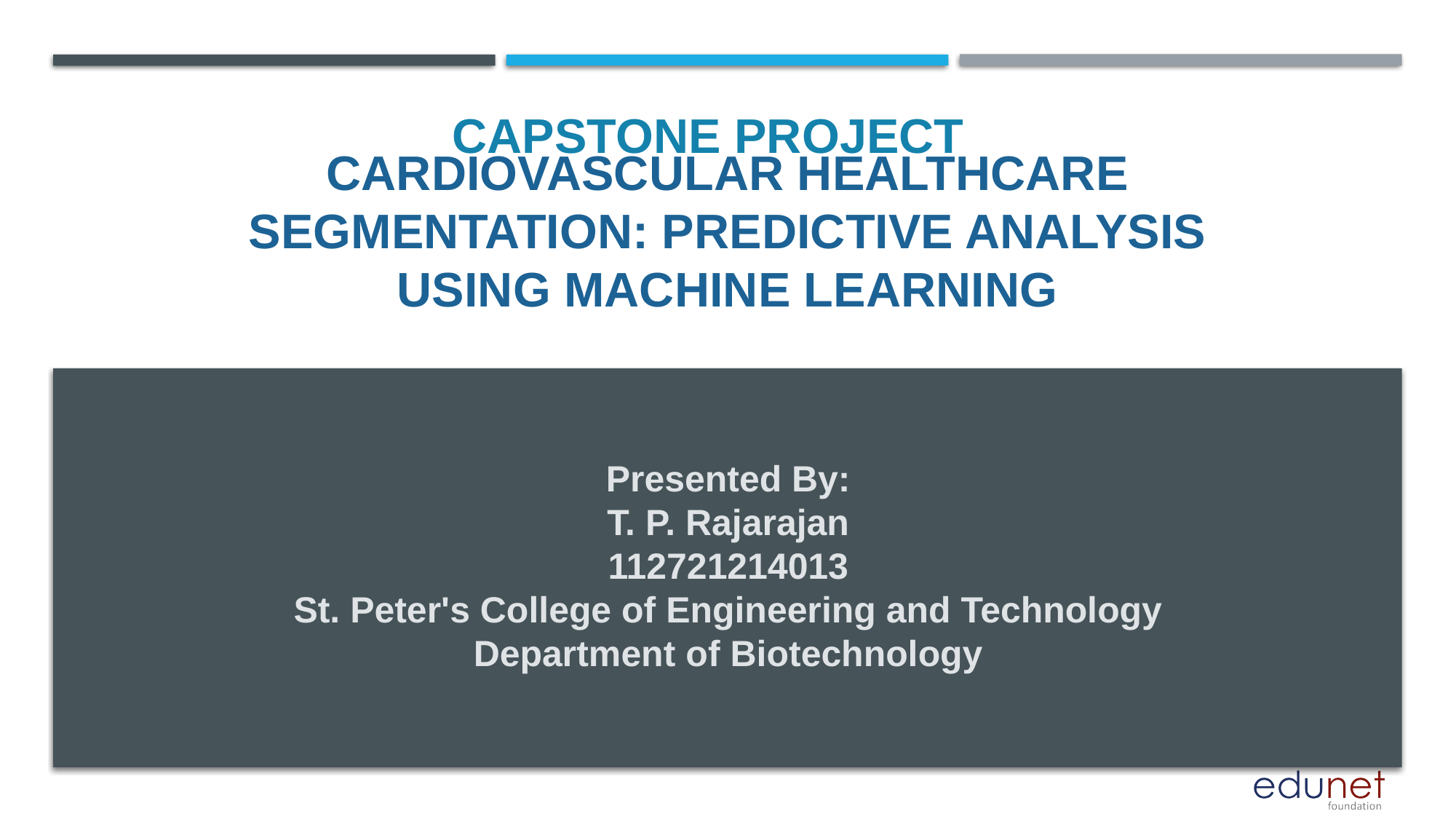

CAPSTONE PROJECT
# CARDIOVASCULAR Healthcare Segmentation: Predictive Analysis Using Machine Learning
Presented By:
T. P. Rajarajan
112721214013
St. Peter's College of Engineering and Technology
Department of Biotechnology